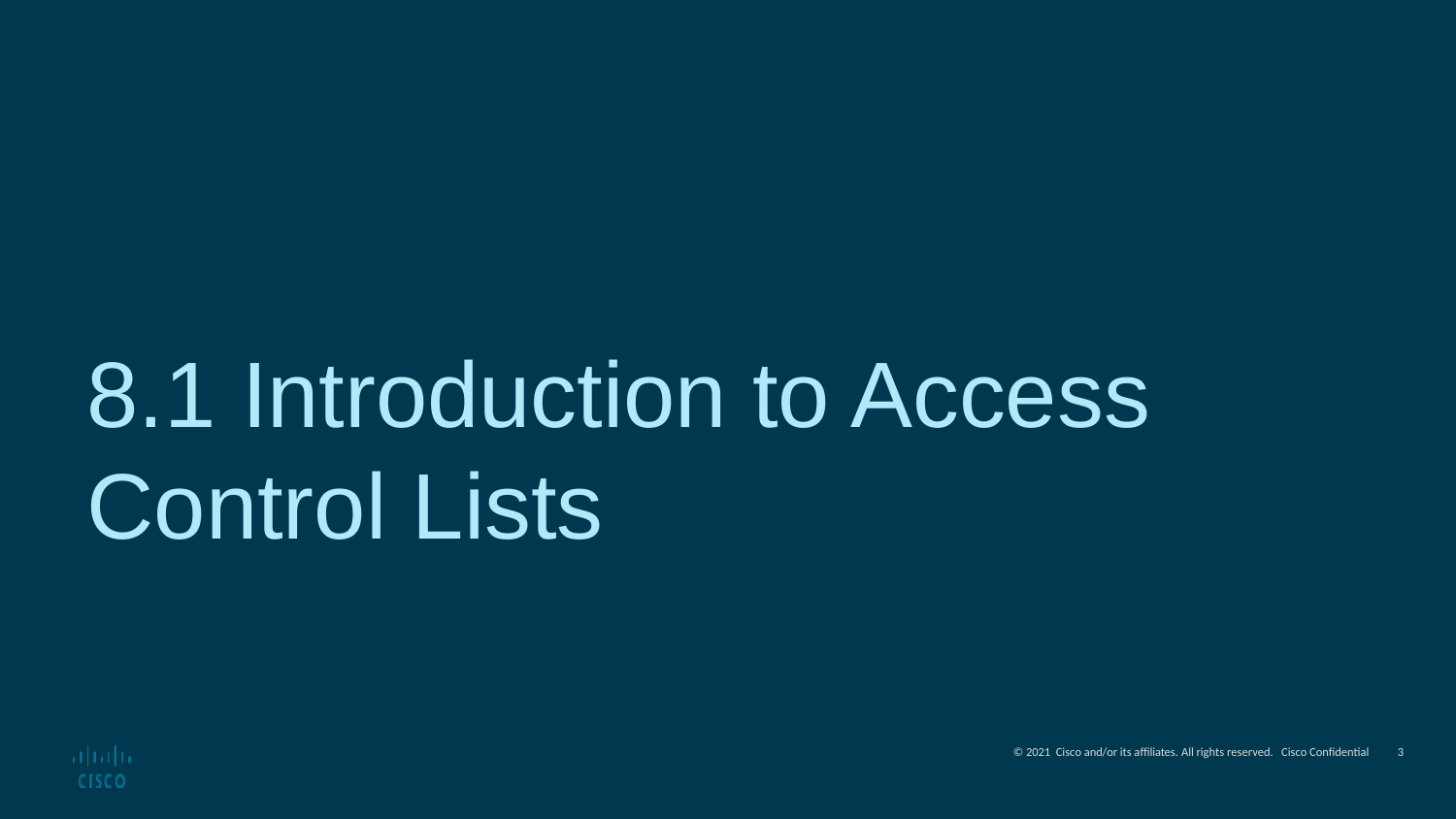

8.1 Introduction to Access Control Lists
3